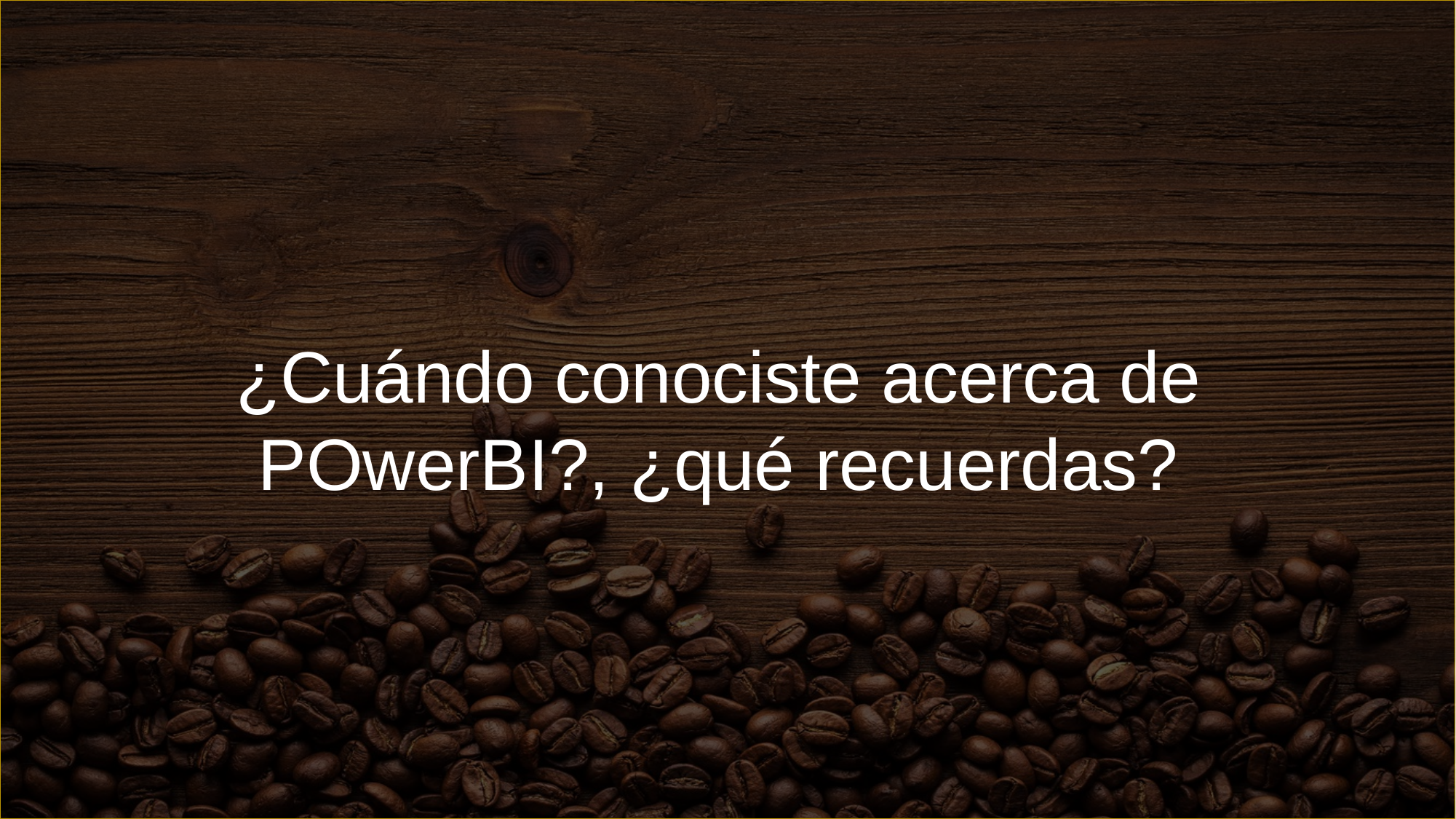

¿Cuándo conociste acerca de POwerBI?, ¿qué recuerdas?